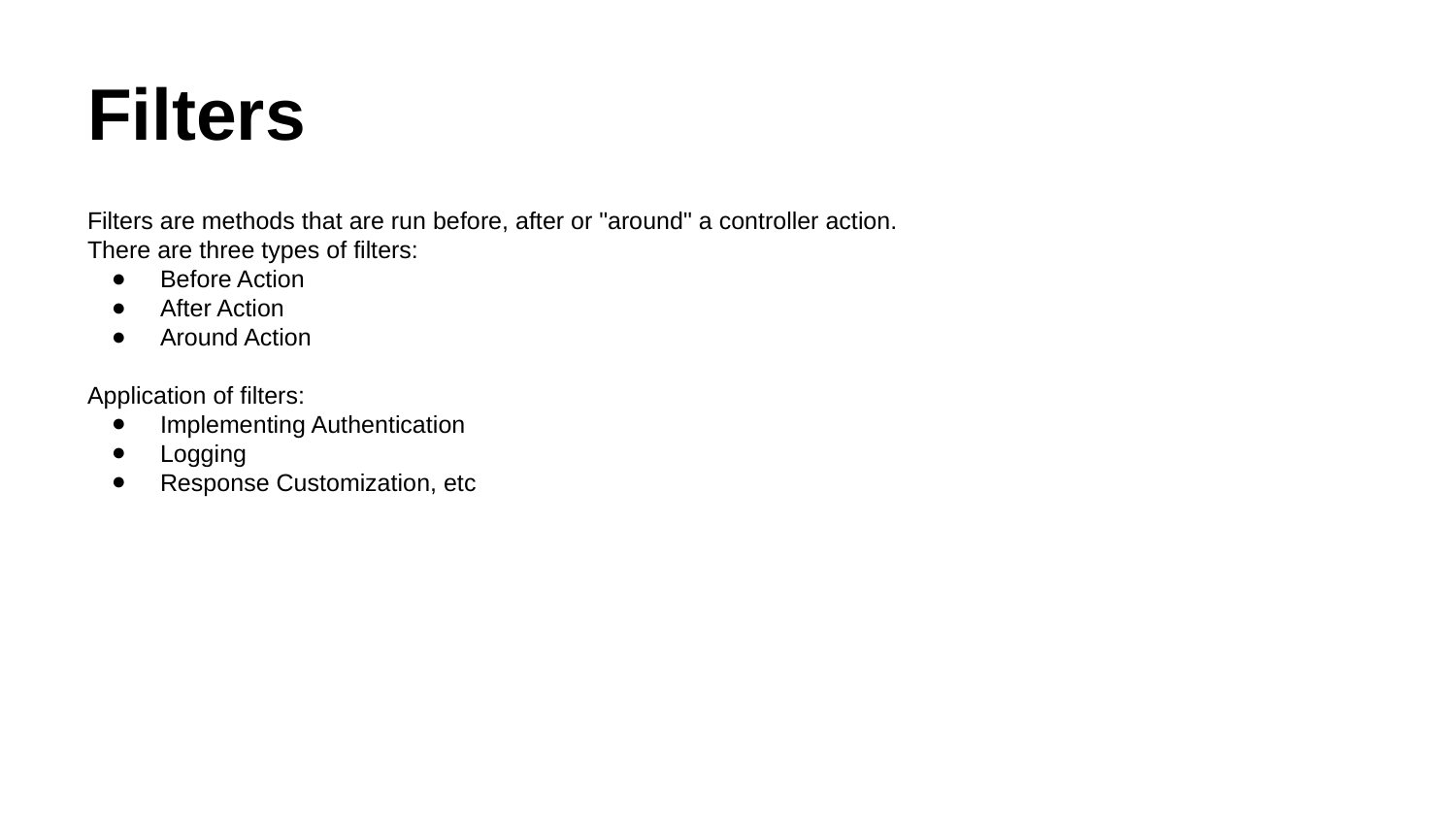

# Filters
Filters are methods that are run before, after or "around" a controller action.
There are three types of filters:
Before Action
After Action
Around Action

Application of filters:
Implementing Authentication
Logging
Response Customization, etc